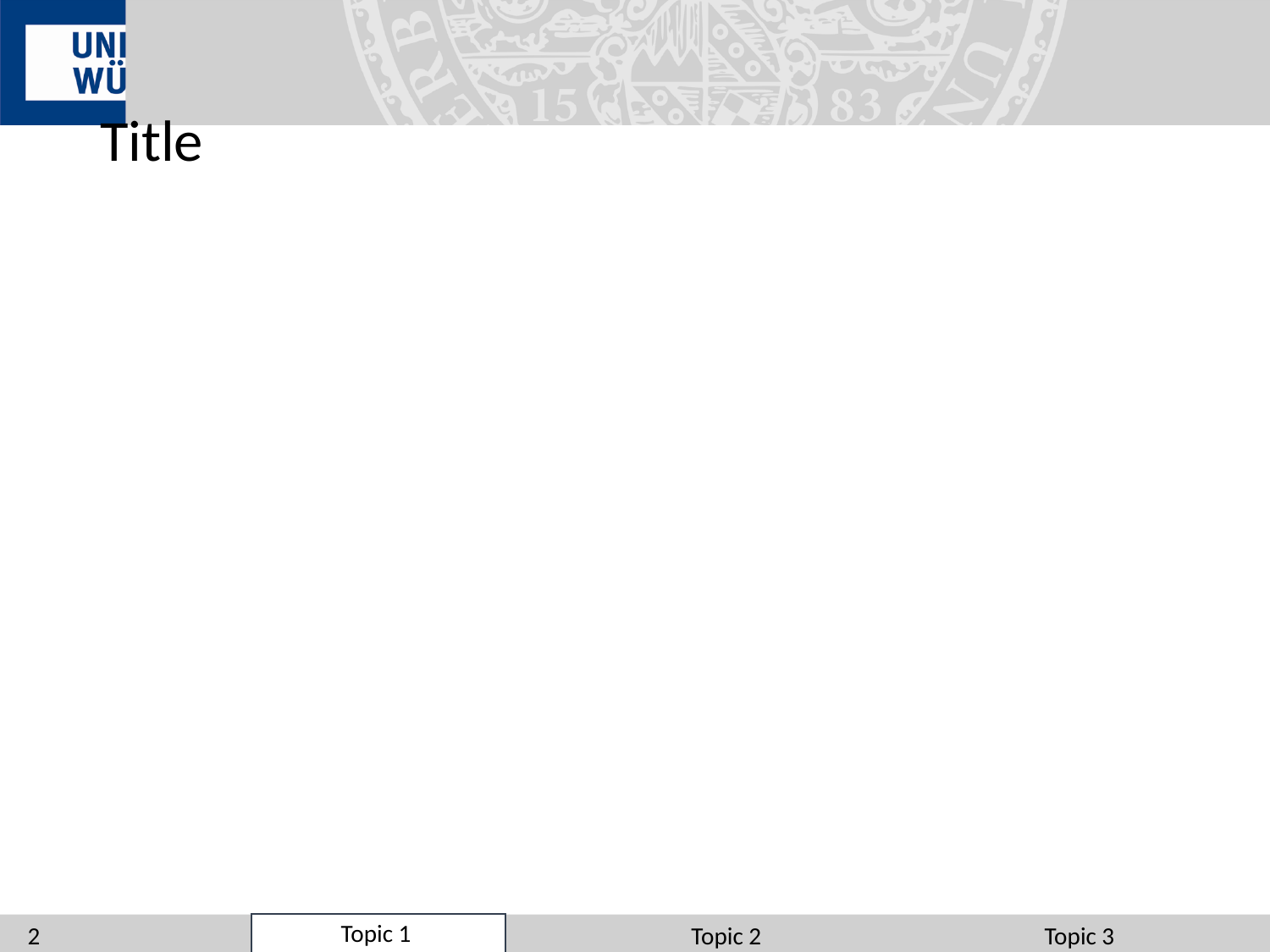

# Title

2
Topic 1
Topic 2
Topic 3